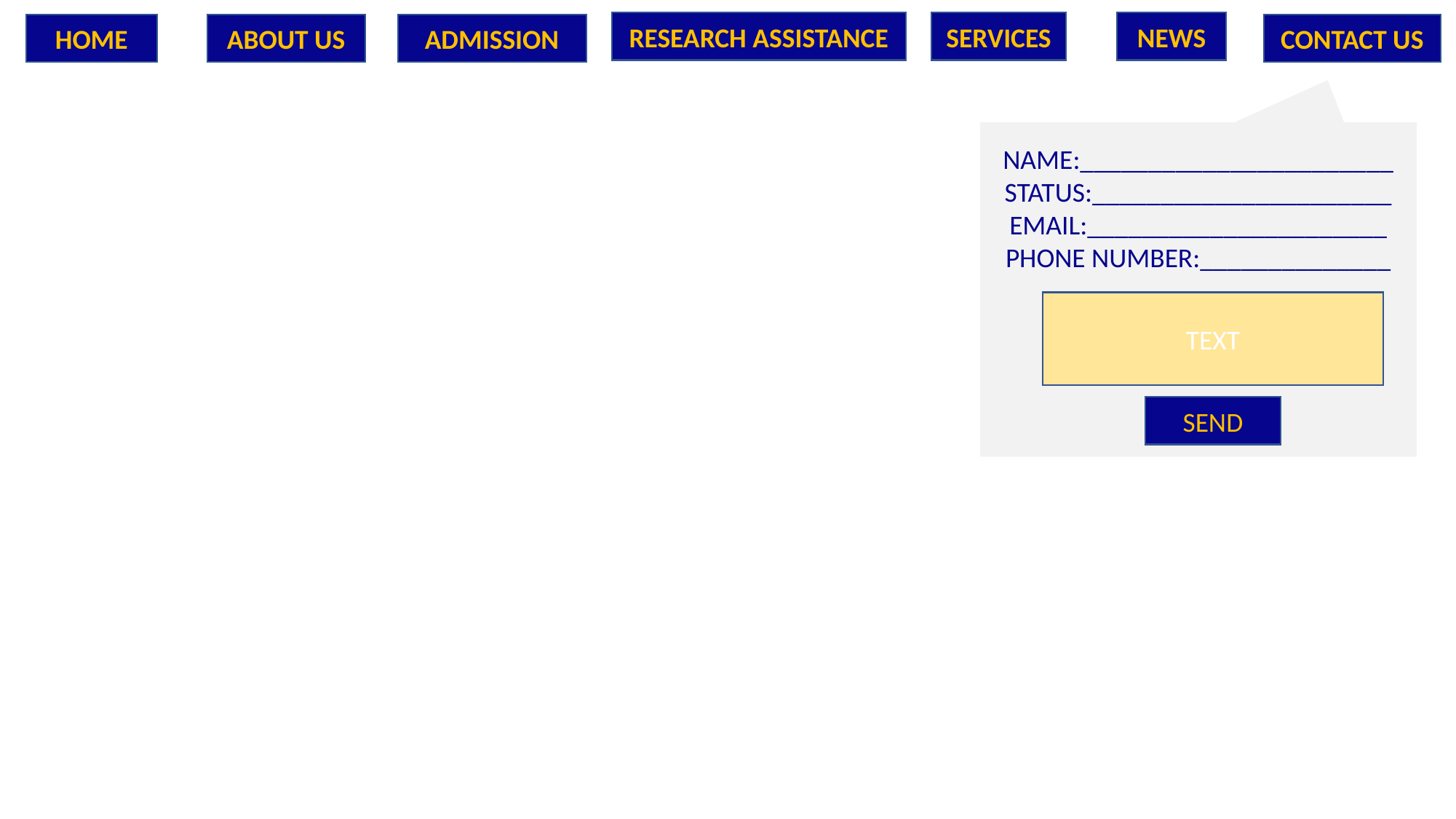

RESEARCH ASSISTANCE
NEWS
SERVICES
ADMISSION
CONTACT US
HOME
ABOUT US
NAME:_______________________
STATUS:______________________
EMAIL:______________________
PHONE NUMBER:______________

TEXT
SEND